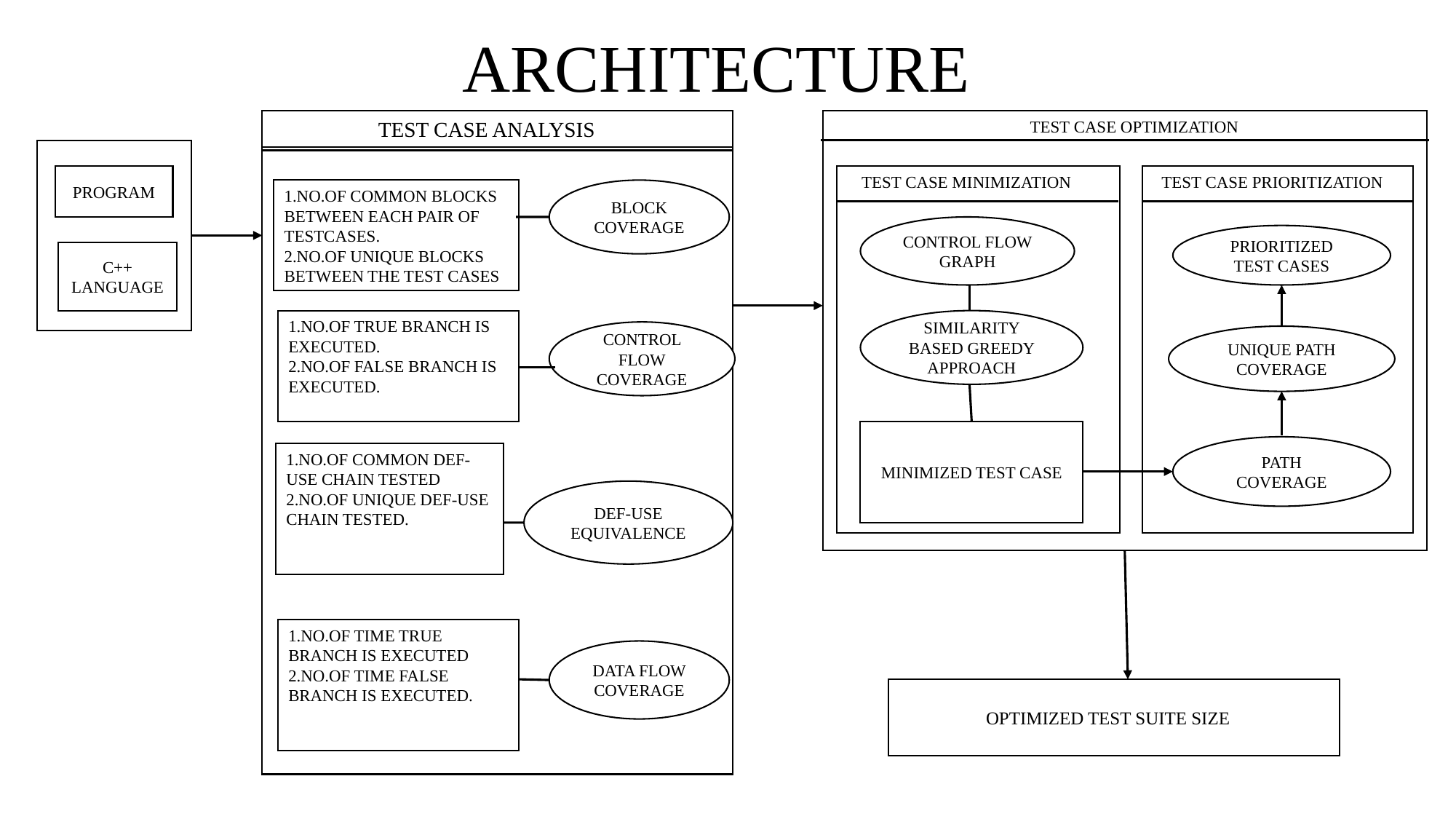

# ARCHITECTURE

                    TEST CASE ANALYSIS

                                               TEST CASE OPTIMIZATION

PROGRAM
    TEST CASE MINIMIZATION

  TEST CASE PRIORITIZATION
1.NO.OF COMMON BLOCKS BETWEEN EACH PAIR OF TESTCASES.
2.NO.OF UNIQUE BLOCKS BETWEEN THE TEST CASES
BLOCK COVERAGE
CONTROL FLOW GRAPH
PRIORITIZED TEST CASES
C++ LANGUAGE
1.NO.OF TRUE BRANCH IS EXECUTED.
2.NO.OF FALSE BRANCH IS EXECUTED.

SIMILARITY BASED GREEDY APPROACH
CONTROL FLOW COVERAGE
UNIQUE PATH COVERAGE
MINIMIZED TEST CASE
PATH COVERAGE
1.NO.OF COMMON DEF-USE CHAIN TESTED
2.NO.OF UNIQUE DEF-USE CHAIN TESTED.

DEF-USE EQUIVALENCE
1.NO.OF TIME TRUE BRANCH IS EXECUTED
2.NO.OF TIME FALSE BRANCH IS EXECUTED.

DATA FLOW COVERAGE

                   OPTIMIZED TEST SUITE SIZE